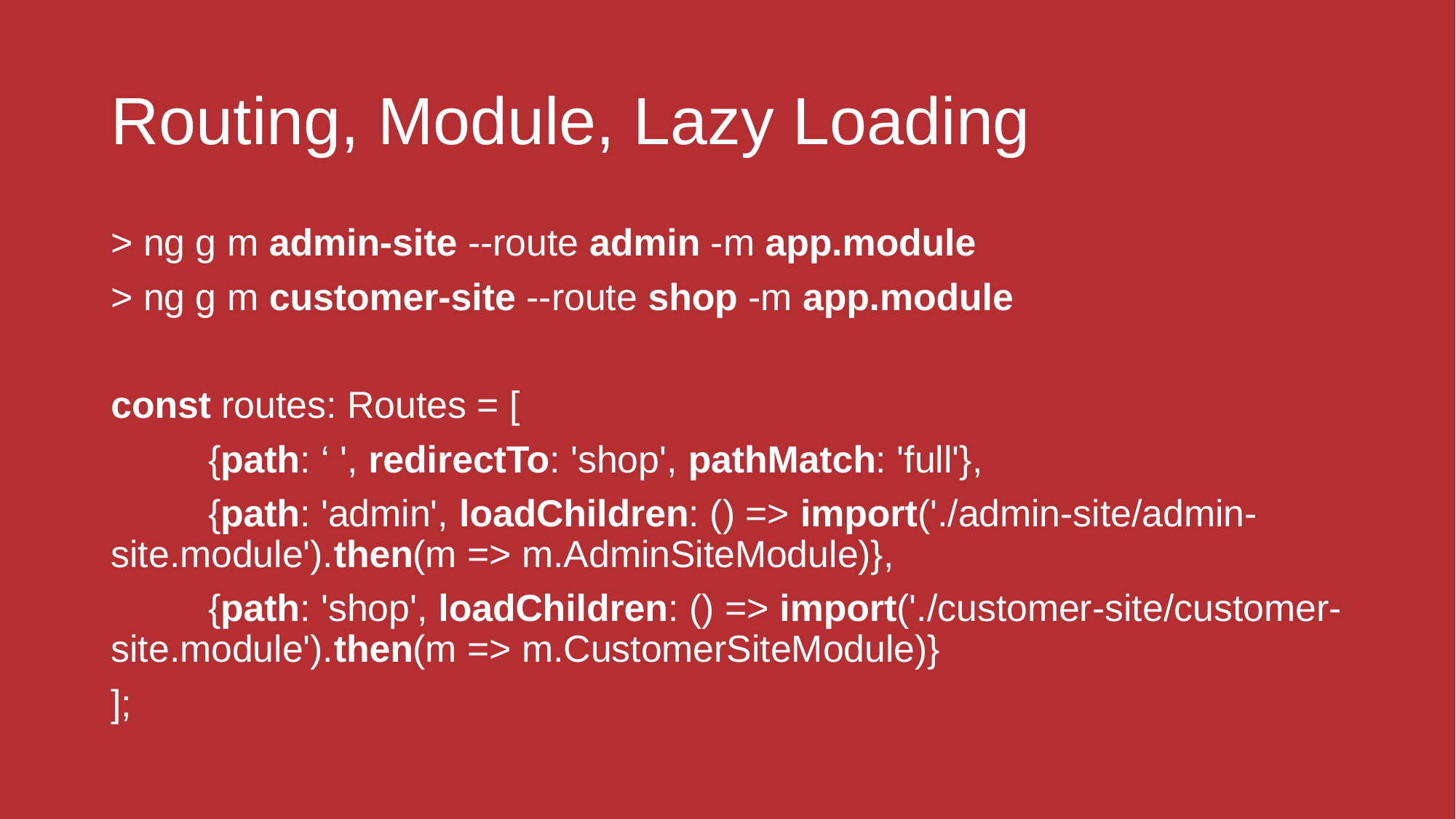

# Routing, Module, Lazy Loading
> ng g m admin-site --route admin -m app.module
> ng g m customer-site --route shop -m app.module

const routes: Routes = [
	{path: ‘ ', redirectTo: 'shop', pathMatch: 'full'},
	{path: 'admin', loadChildren: () => import('./admin-site/admin-site.module').then(m => m.AdminSiteModule)},
	{path: 'shop', loadChildren: () => import('./customer-site/customer-site.module').then(m => m.CustomerSiteModule)}
];